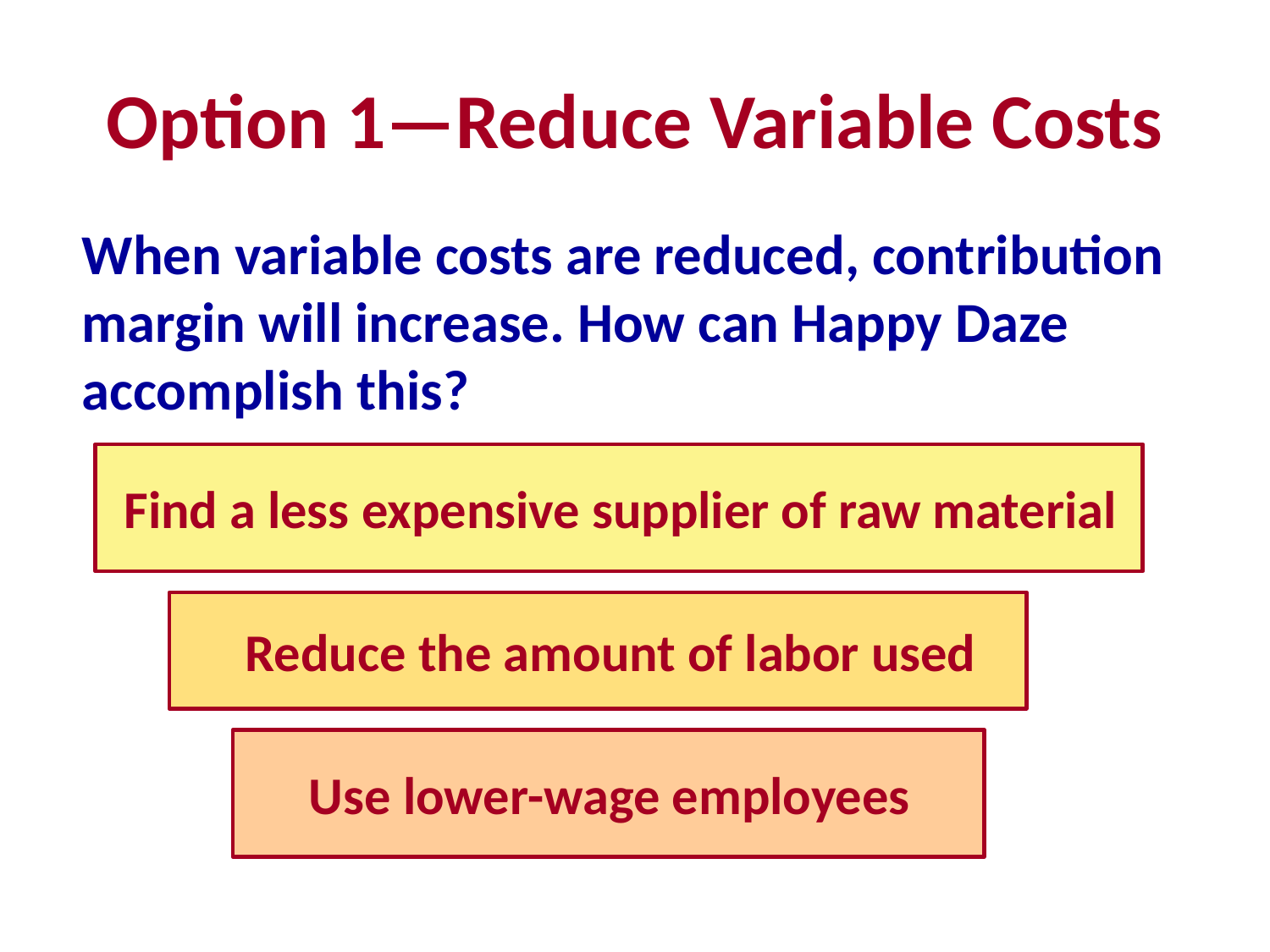

# Option 1—Reduce Variable Costs
When variable costs are reduced, contribution margin will increase. How can Happy Daze accomplish this?

Find a less expensive supplier of raw material
Reduce the amount of labor used
Use lower-wage employees